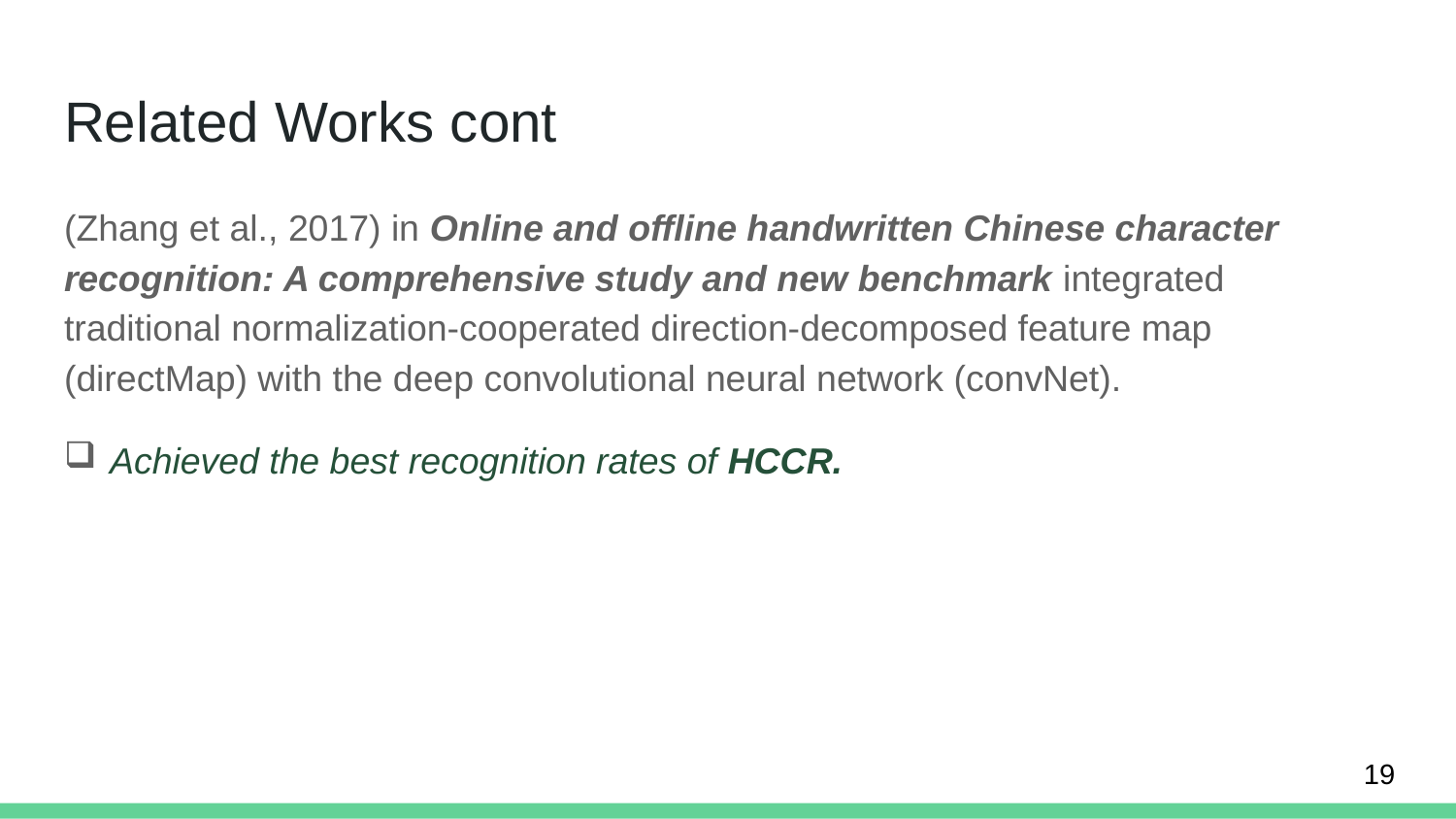

# Related Works cont
(Zhang et al., 2017) in Online and offline handwritten Chinese character recognition: A comprehensive study and new benchmark integrated traditional normalization-cooperated direction-decomposed feature map (directMap) with the deep convolutional neural network (convNet).
Achieved the best recognition rates of HCCR.

19